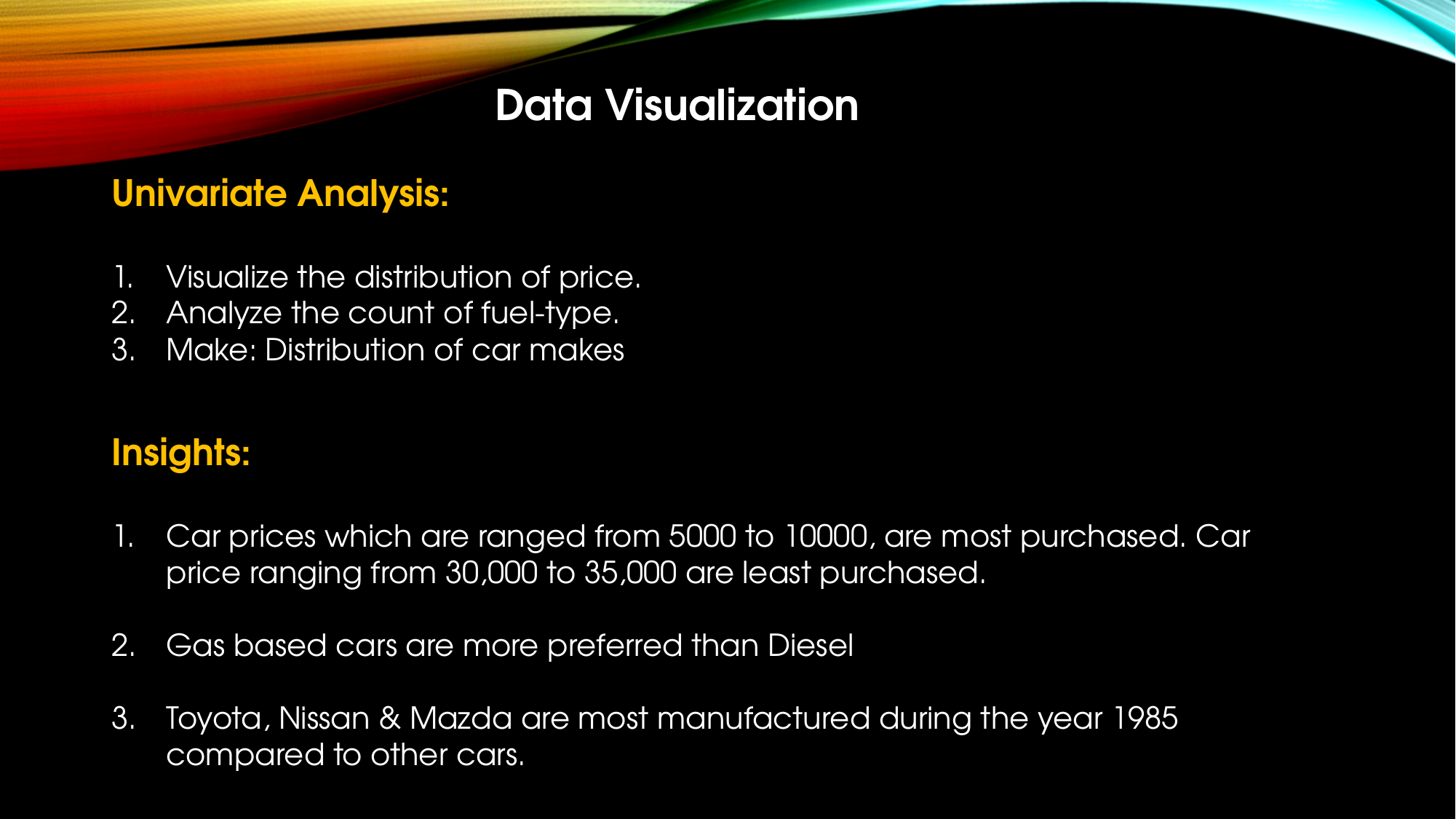

Data Visualization
Univariate Analysis:

Visualize the distribution of price.
Analyze the count of fuel-type.
Make: Distribution of car makes
Insights:

Car prices which are ranged from 5000 to 10000, are most purchased. Car price ranging from 30,000 to 35,000 are least purchased.

Gas based cars are more preferred than Diesel

Toyota, Nissan & Mazda are most manufactured during the year 1985 compared to other cars.